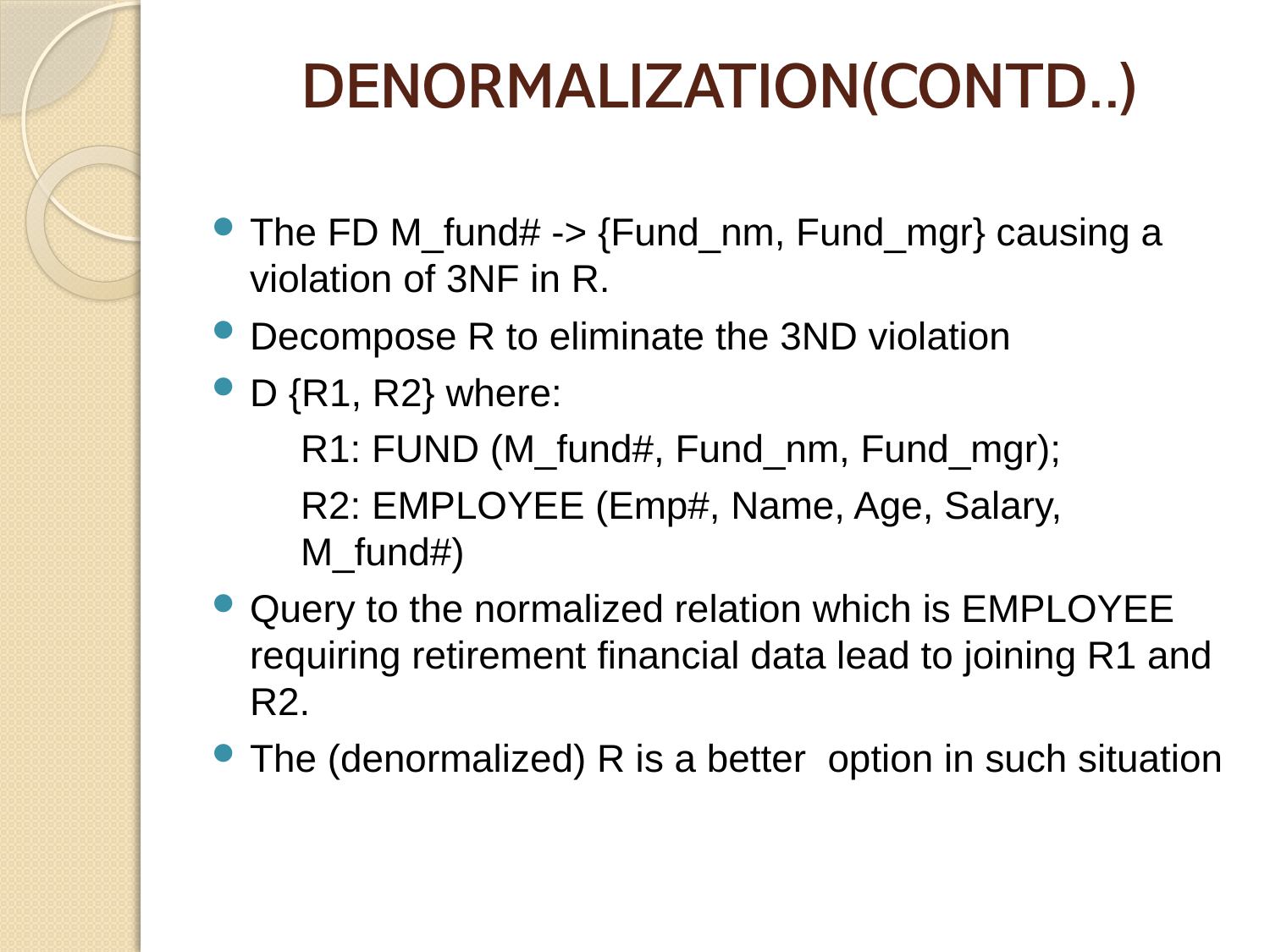

# DENORMALIZATION(CONTD..)
The FD M_fund# -> {Fund_nm, Fund_mgr} causing a violation of 3NF in R.
Decompose R to eliminate the 3ND violation
D {R1, R2} where:
	R1: FUND (M_fund#, Fund_nm, Fund_mgr);
	R2: EMPLOYEE (Emp#, Name, Age, Salary, M_fund#)
Query to the normalized relation which is EMPLOYEE requiring retirement financial data lead to joining R1 and R2.
The (denormalized) R is a better  option in such situation